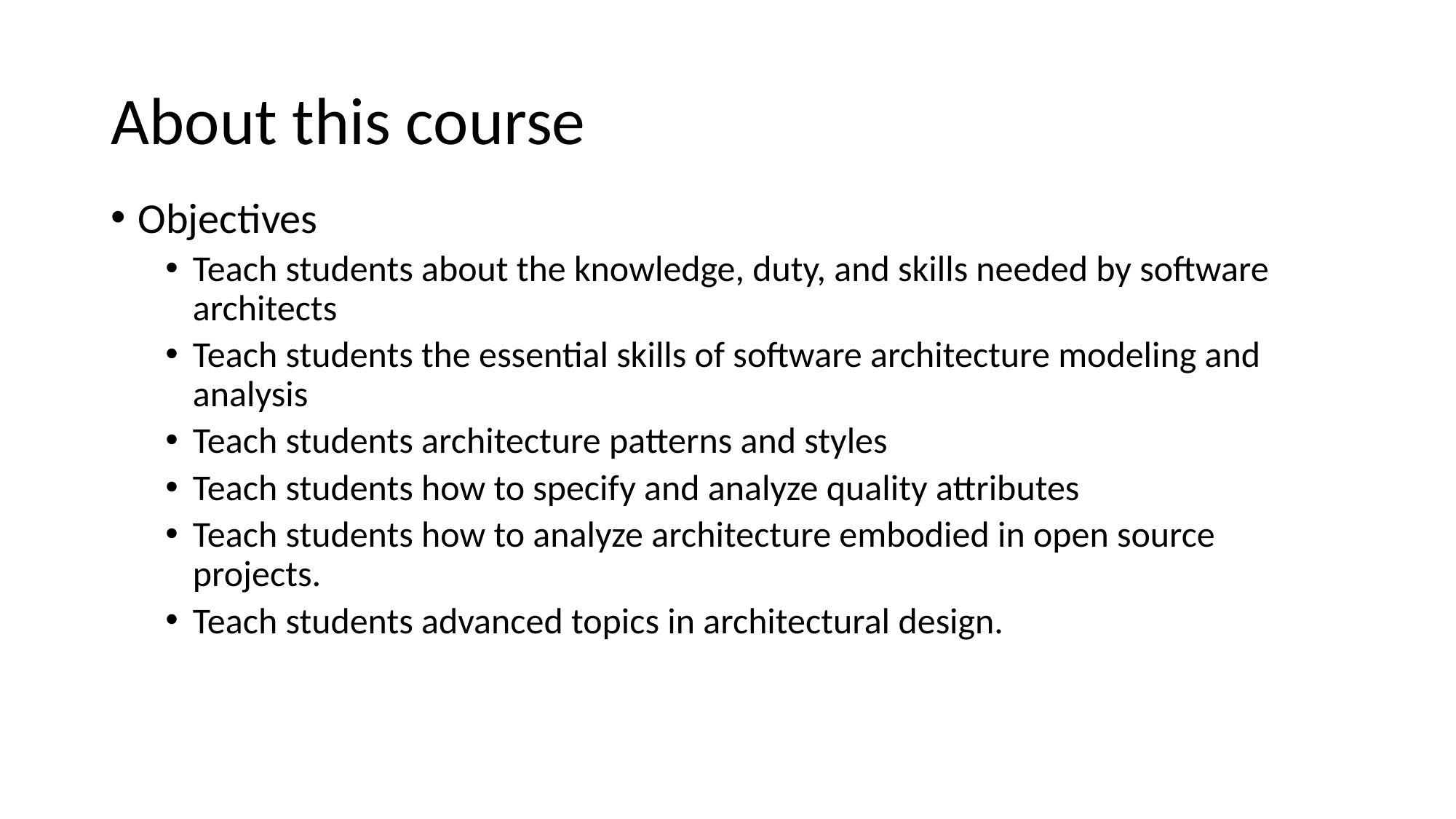

# About this course
Objectives
Teach students about the knowledge, duty, and skills needed by software architects
Teach students the essential skills of software architecture modeling and analysis
Teach students architecture patterns and styles
Teach students how to specify and analyze quality attributes
Teach students how to analyze architecture embodied in open source projects.
Teach students advanced topics in architectural design.